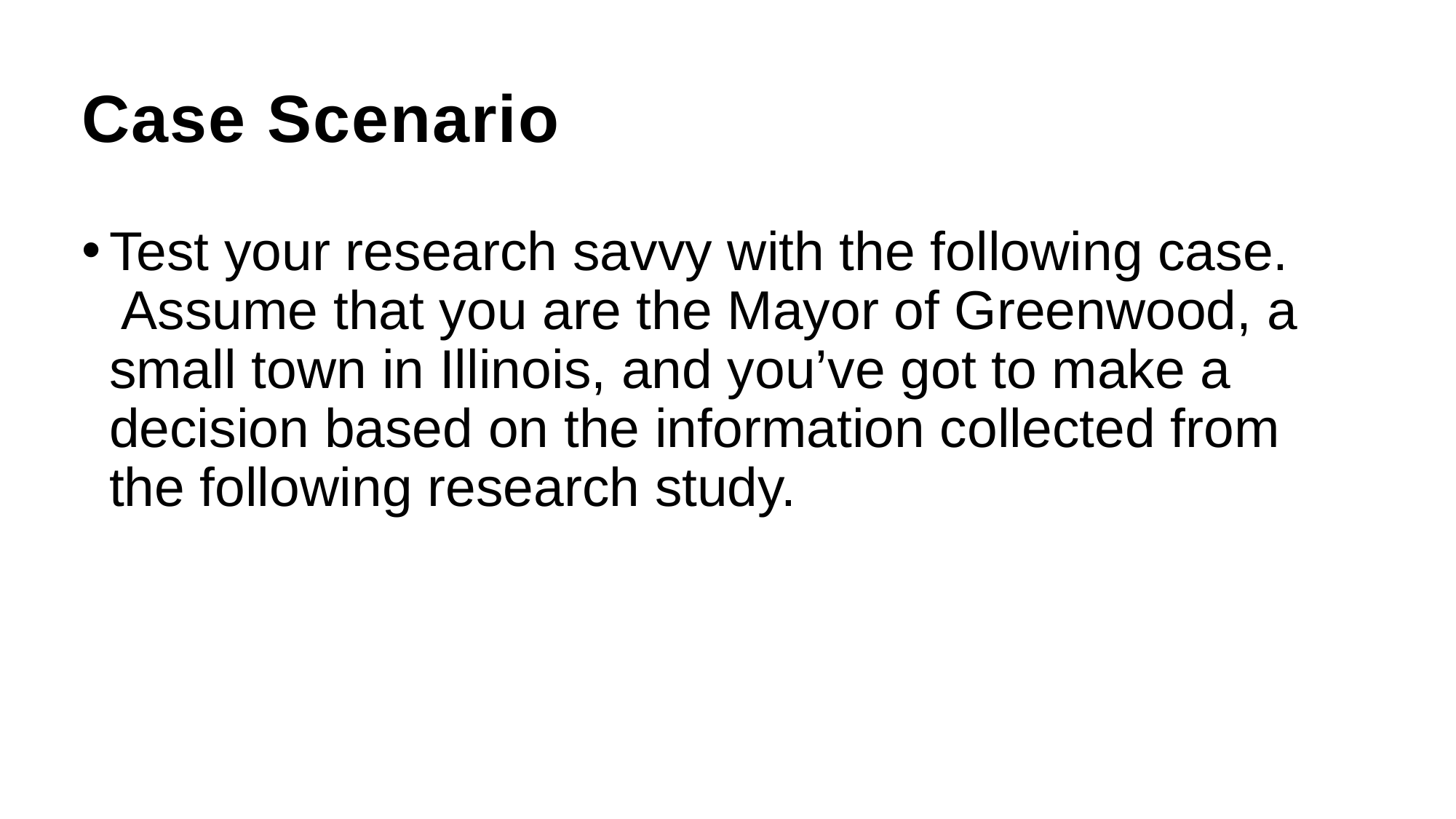

# Case Scenario
Test your research savvy with the following case.  Assume that you are the Mayor of Greenwood, a small town in Illinois, and you’ve got to make a decision based on the information collected from the following research study.